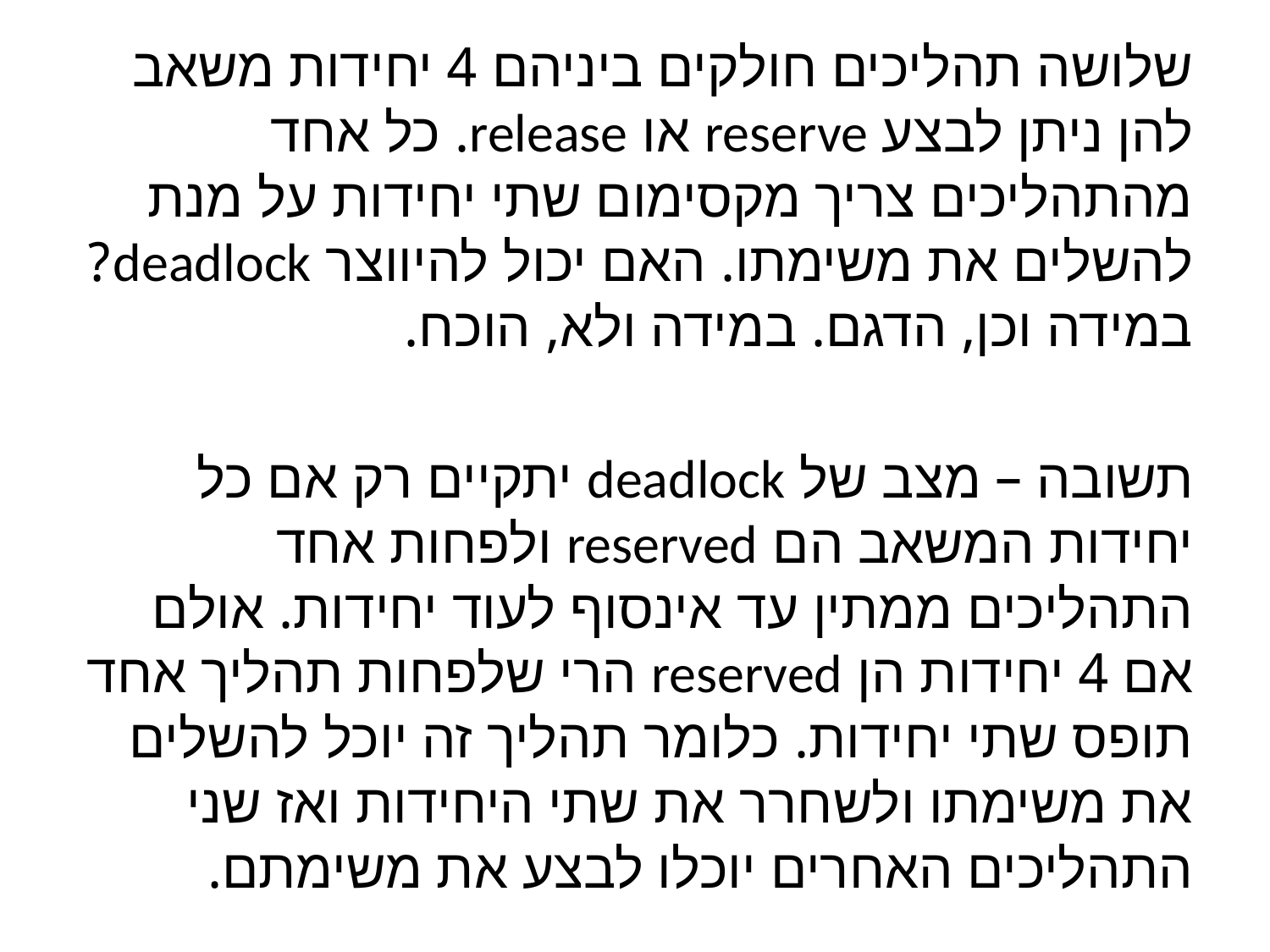

שלושה תהליכים חולקים ביניהם 4 יחידות משאב להן ניתן לבצע reserve או release. כל אחד מהתהליכים צריך מקסימום שתי יחידות על מנת להשלים את משימתו. האם יכול להיווצר deadlock? במידה וכן, הדגם. במידה ולא, הוכח.

תשובה – מצב של deadlock יתקיים רק אם כל יחידות המשאב הם reserved ולפחות אחד התהליכים ממתין עד אינסוף לעוד יחידות. אולם אם 4 יחידות הן reserved הרי שלפחות תהליך אחד תופס שתי יחידות. כלומר תהליך זה יוכל להשלים את משימתו ולשחרר את שתי היחידות ואז שני התהליכים האחרים יוכלו לבצע את משימתם.
#